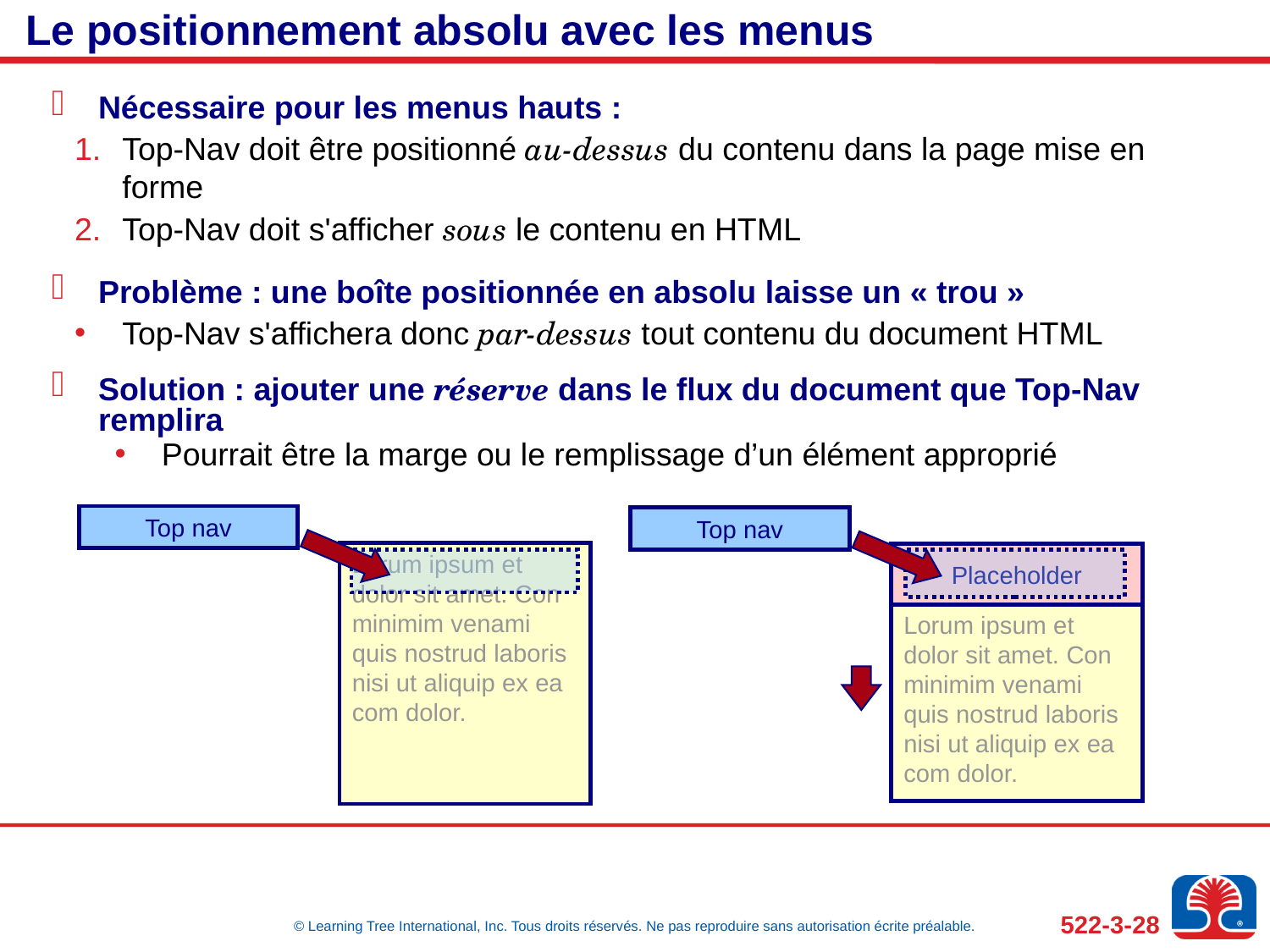

# Le positionnement absolu avec les menus
Nécessaire pour les menus hauts :
Top-Nav doit être positionné au-dessus du contenu dans la page mise en forme
Top-Nav doit s'afficher sous le contenu en HTML
Problème : une boîte positionnée en absolu laisse un « trou »
Top-Nav s'affichera donc par-dessus tout contenu du document HTML
Solution : ajouter une réserve dans le flux du document que Top-Nav remplira
Pourrait être la marge ou le remplissage d’un élément approprié
Top nav
Top nav

Lorum ipsum et dolor sit amet. Con minimim venami quis nostrud laboris nisi ut aliquip ex ea com dolor.
Placeholder

Lorum ipsum et dolor sit amet. Con minimim venami quis nostrud laboris nisi ut aliquip ex ea com dolor.